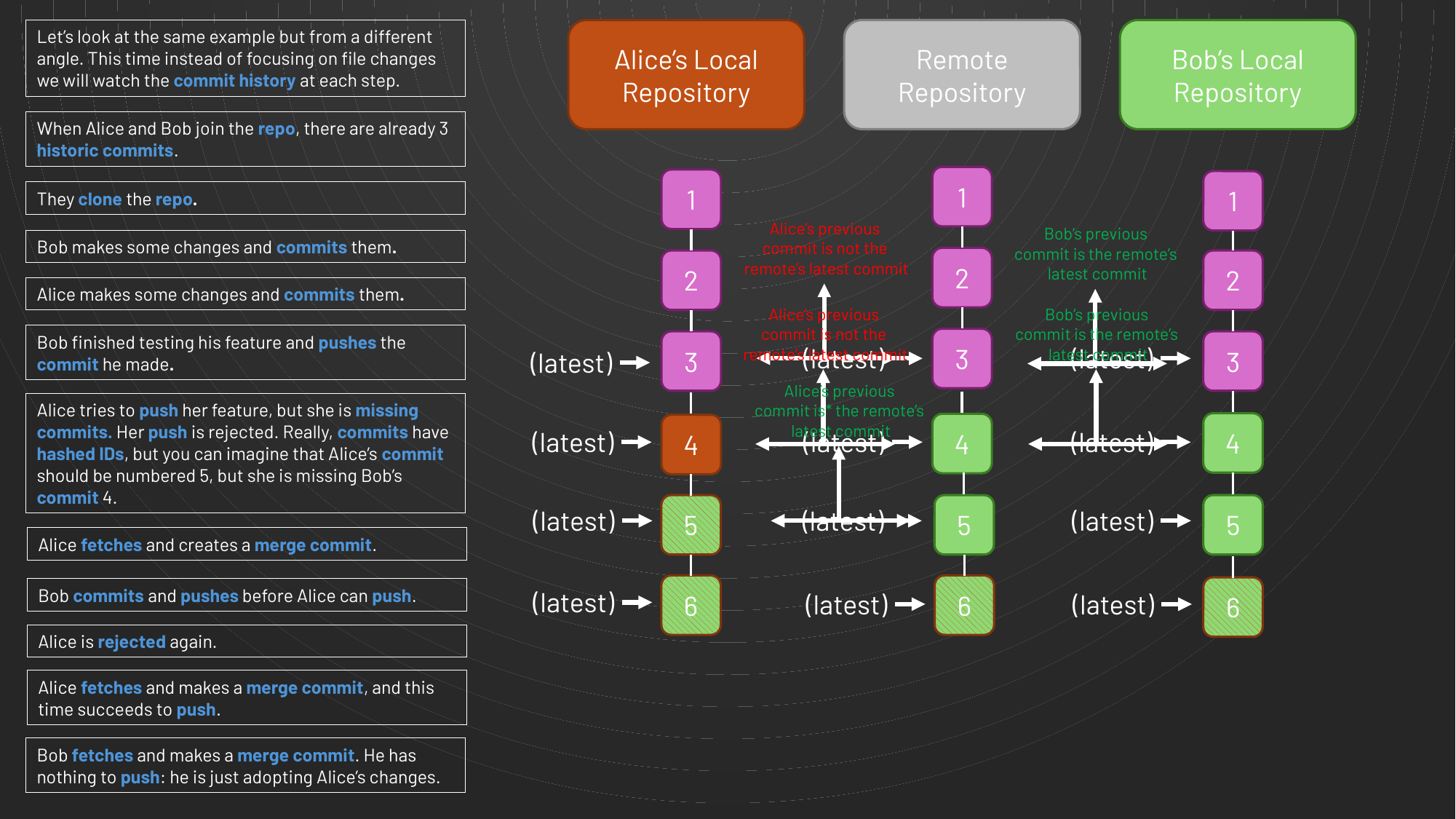

Let’s look at the same example but from a different angle. This time instead of focusing on file changes we will watch the commit history at each step.
Alice’s Local
Repository
Remote
Repository
Bob’s Local
Repository
When Alice and Bob join the repo, there are already 3 historic commits.
1
1
1
They clone the repo.
Alice’s previous
commit is not the
remote’s latest commit
Bob’s previous
commit is the remote’s
latest commit
Bob makes some changes and commits them.
2
2
2
Alice makes some changes and commits them.
Alice’s previous
commit is not the
remote’s latest commit
Bob’s previous
commit is the remote’s
latest commit
Bob finished testing his feature and pushes the commit he made.
3
3
3
(latest)
(latest)
(latest)
Alice’s previous
commit is* the remote’s
latest commit
Alice tries to push her feature, but she is missing commits. Her push is rejected. Really, commits have hashed IDs, but you can imagine that Alice’s commit should be numbered 5, but she is missing Bob’s commit 4.
4
4
4
(latest)
(latest)
(latest)
5
5
5
(latest)
(latest)
(latest)
Alice fetches and creates a merge commit.
6
6
6
Bob commits and pushes before Alice can push.
(latest)
(latest)
(latest)
Alice is rejected again.
Alice fetches and makes a merge commit, and this time succeeds to push.
Bob fetches and makes a merge commit. He has nothing to push: he is just adopting Alice’s changes.